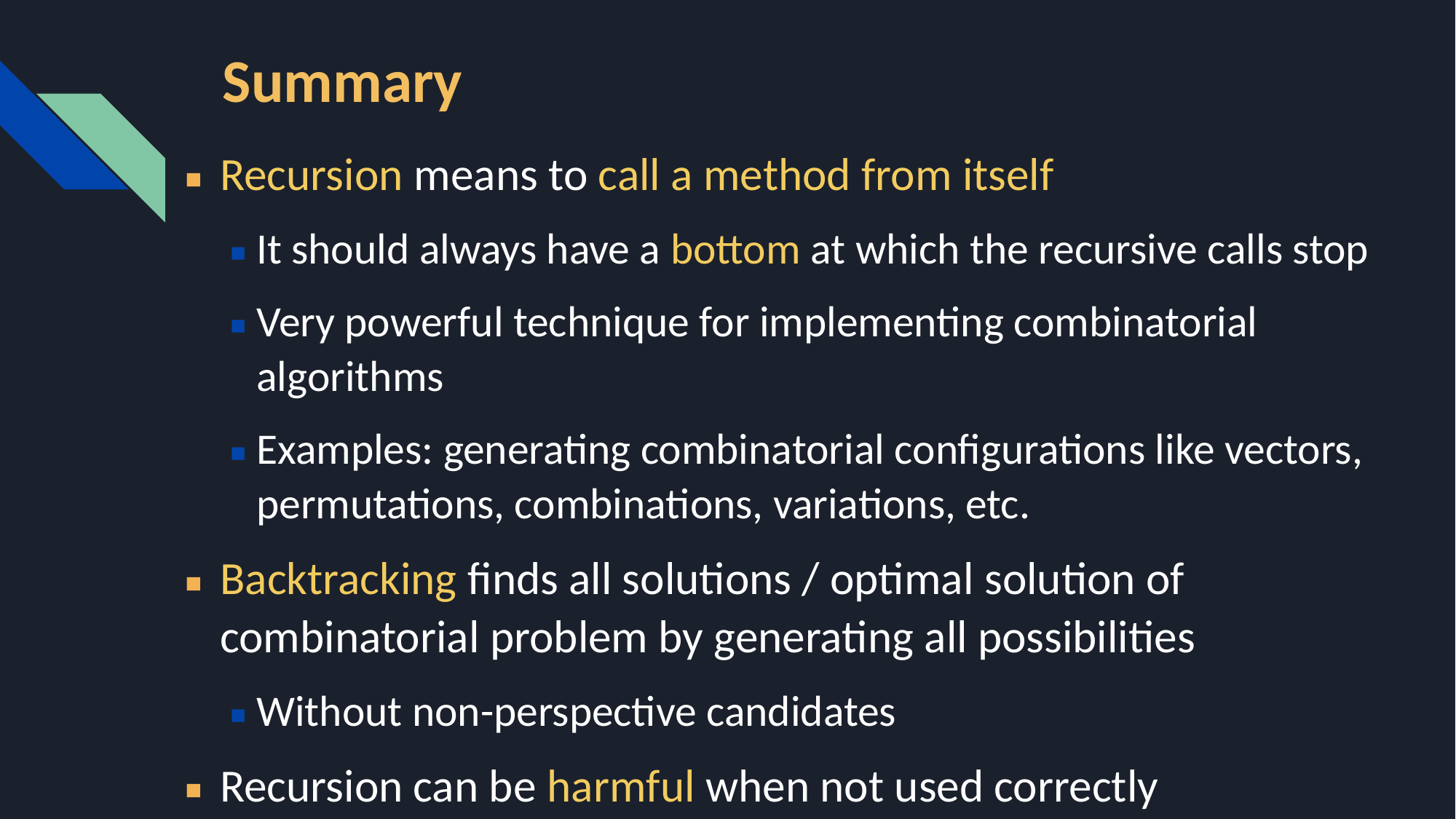

# Summary
Recursion means to call a method from itself
It should always have a bottom at which the recursive calls stop
Very powerful technique for implementing combinatorial algorithms
Examples: generating combinatorial configurations like vectors, permutations, combinations, variations, etc.
Backtracking finds all solutions / optimal solution of
combinatorial problem by generating all possibilities
Without non-perspective candidates
Recursion can be harmful when not used correctly